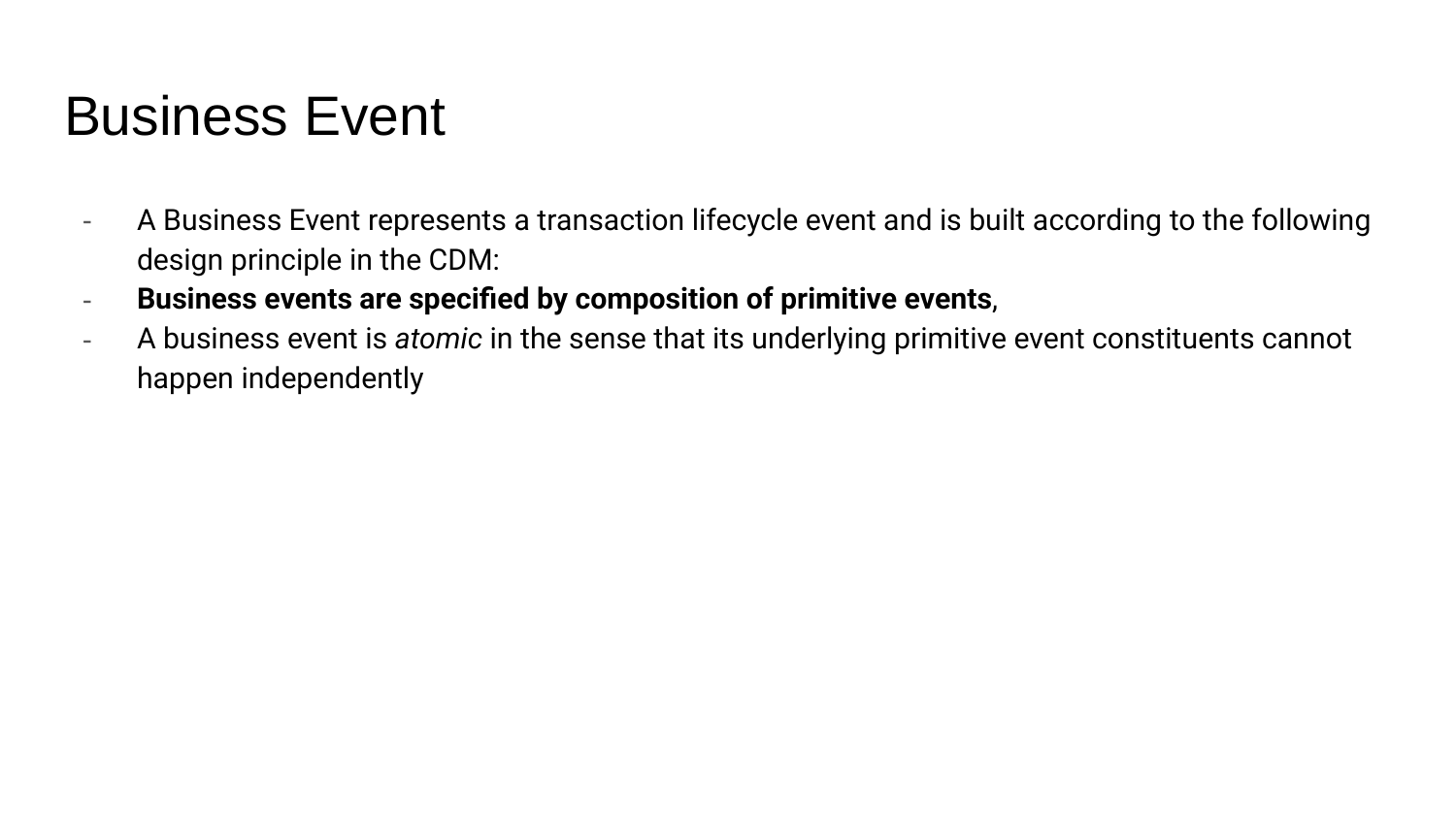

# Business Event
A Business Event represents a transaction lifecycle event and is built according to the following design principle in the CDM:
Business events are specified by composition of primitive events,
A business event is atomic in the sense that its underlying primitive event constituents cannot happen independently